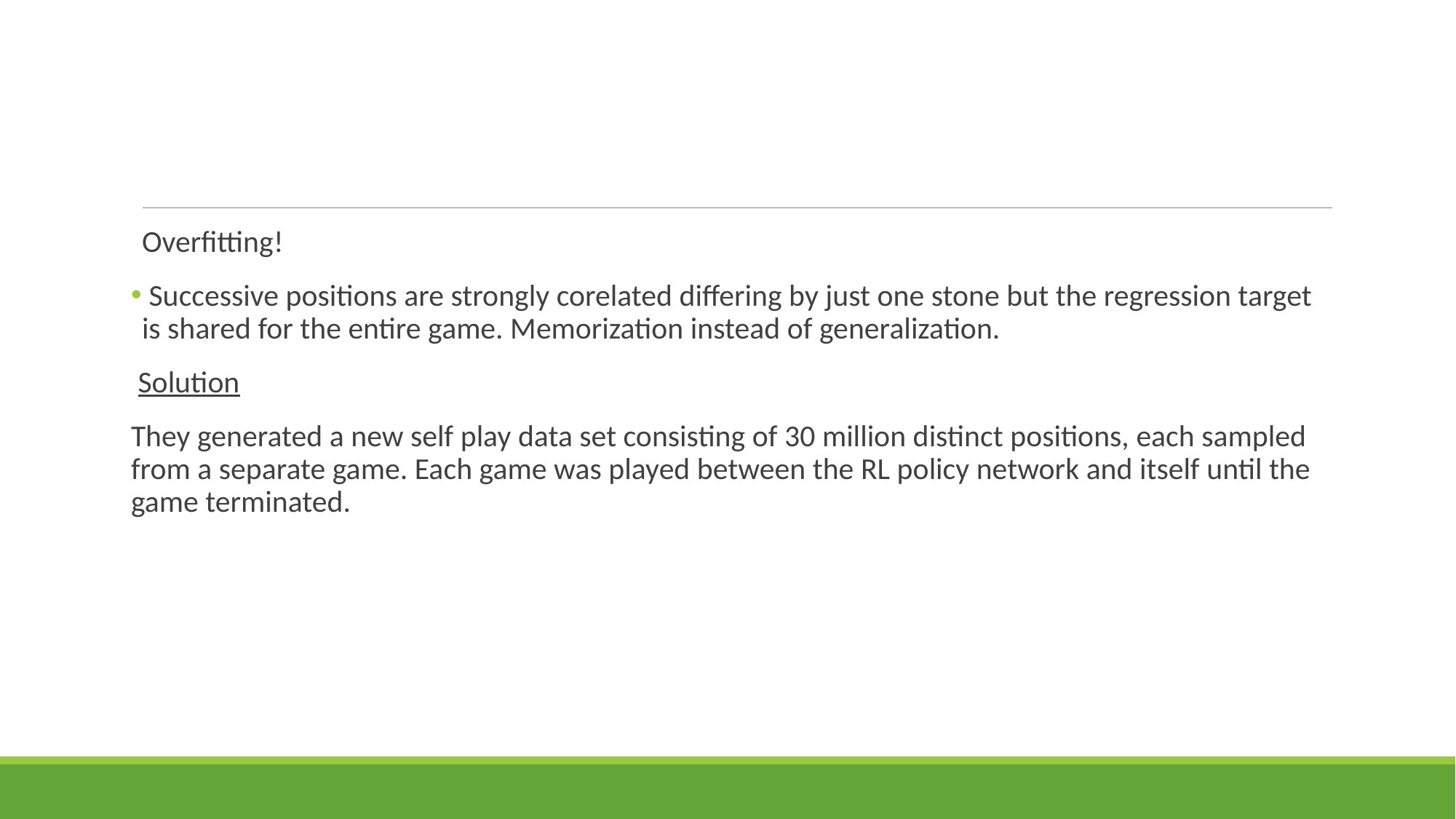

#
Overfitting!
 Successive positions are strongly corelated differing by just one stone but the regression target is shared for the entire game. Memorization instead of generalization.
 Solution
They generated a new self play data set consisting of 30 million distinct positions, each sampled from a separate game. Each game was played between the RL policy network and itself until the game terminated.